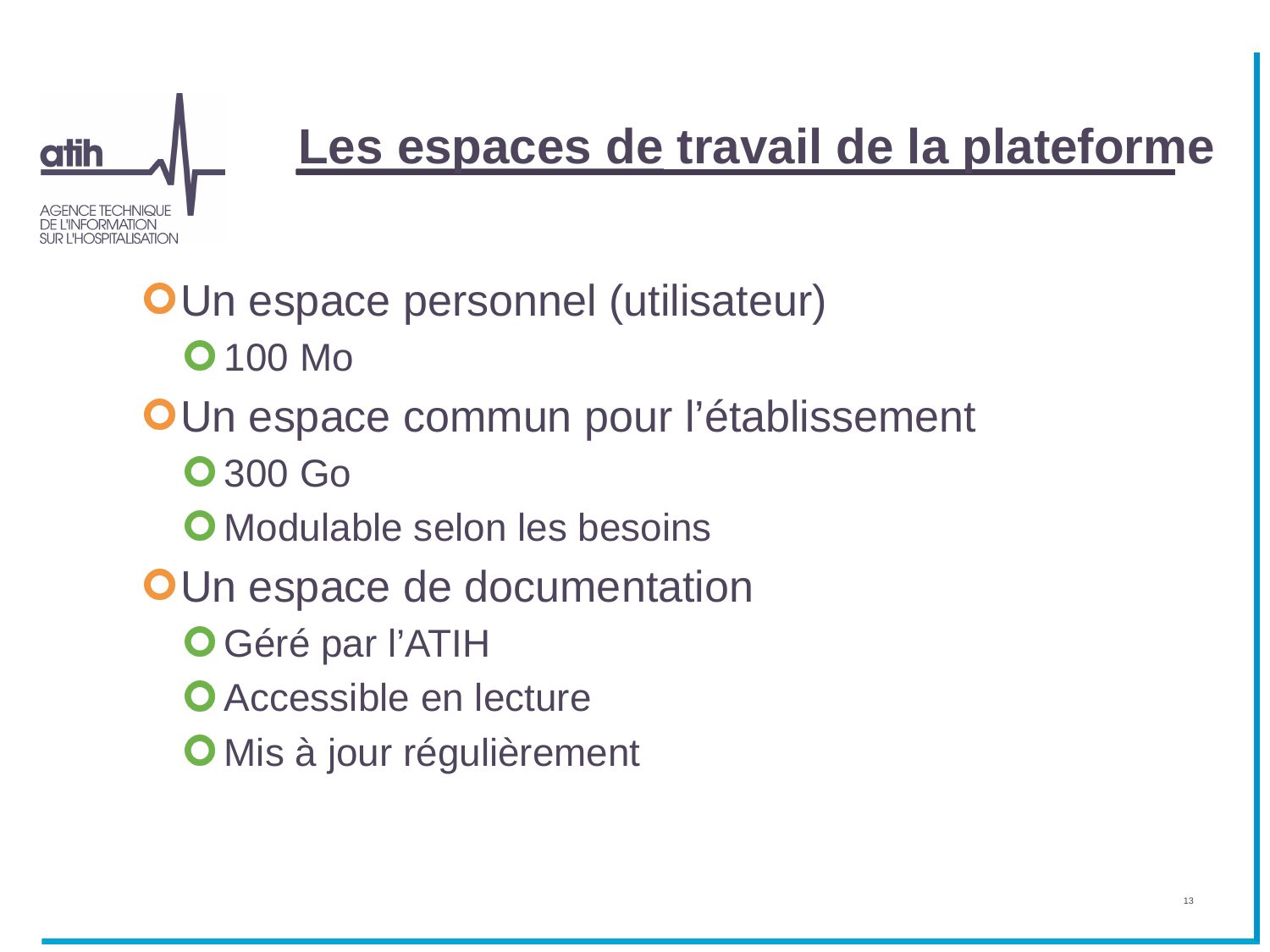

# Les espaces de travail de la plateforme
Un espace personnel (utilisateur)
100 Mo
Un espace commun pour l’établissement
300 Go
Modulable selon les besoins
Un espace de documentation
Géré par l’ATIH
Accessible en lecture
Mis à jour régulièrement
13